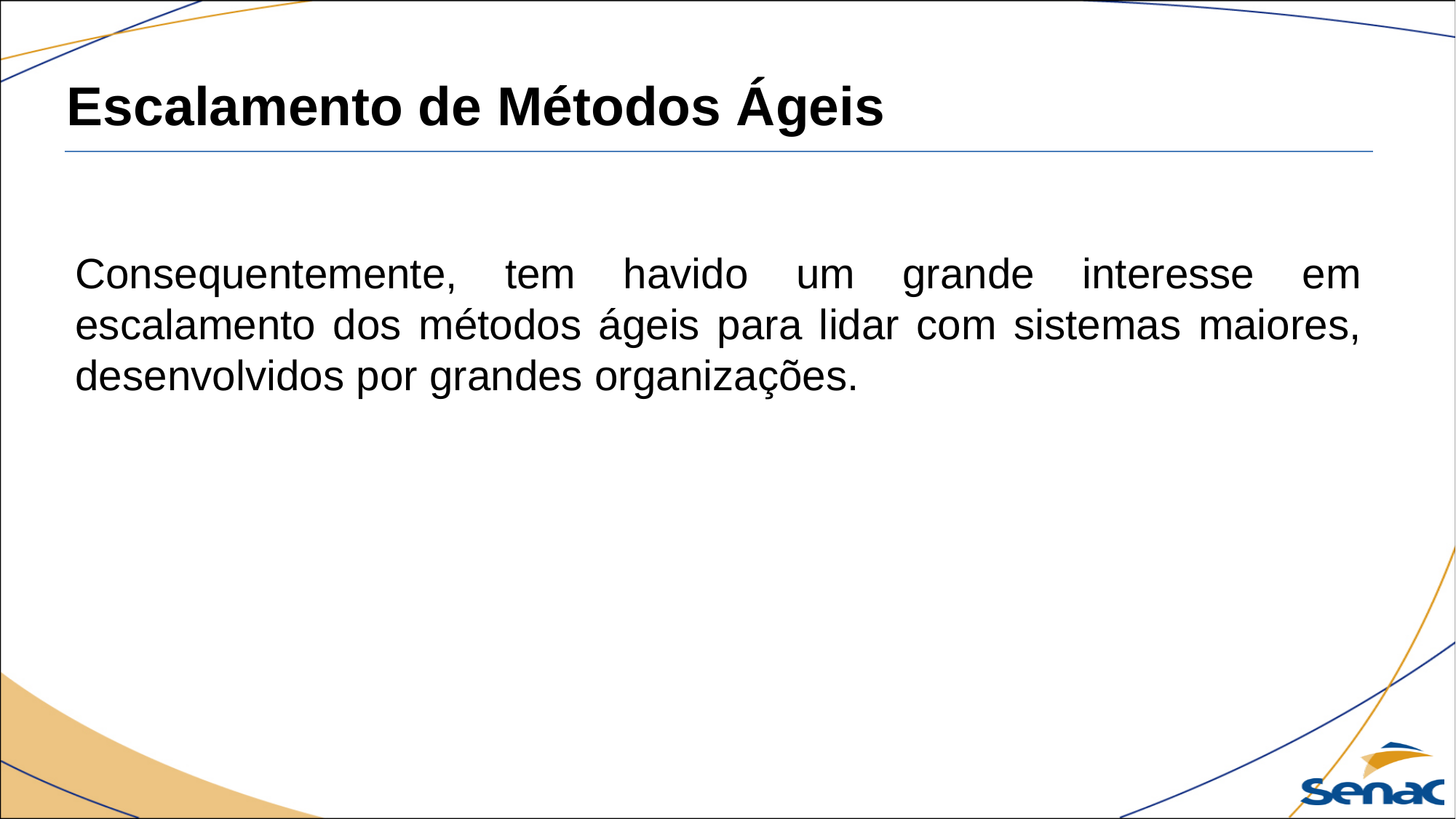

Escalamento de Métodos Ágeis
Consequentemente, tem havido um grande interesse em escalamento dos métodos ágeis para lidar com sistemas maiores, desenvolvidos por grandes organizações.